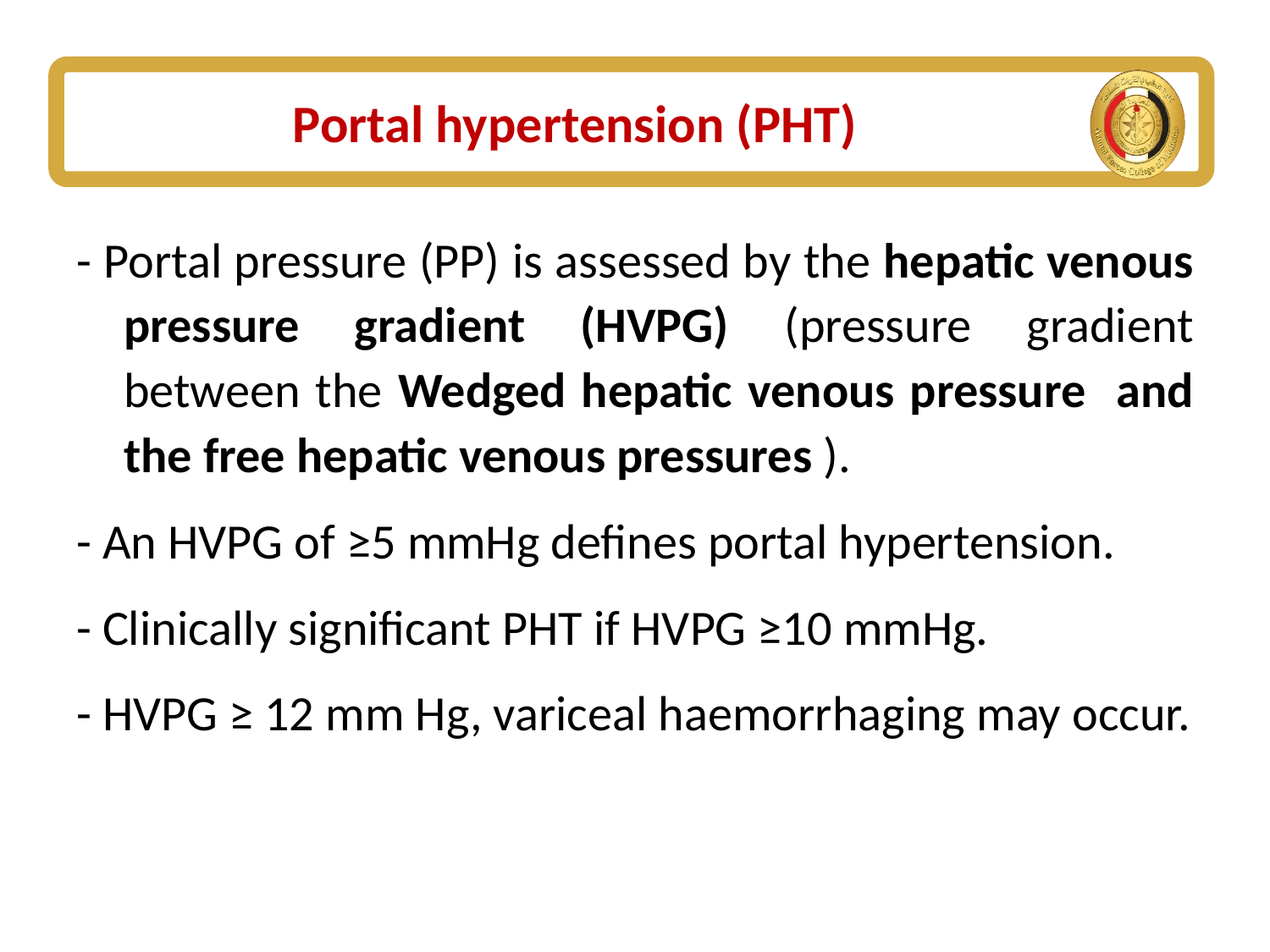

# Portal hypertension (PHT)
- Portal pressure (PP) is assessed by the hepatic venous pressure gradient (HVPG) (pressure gradient between the Wedged hepatic venous pressure  and the free hepatic venous pressures ).
- An HVPG of ≥5 mmHg defines portal hypertension.
- Clinically significant PHT if HVPG ≥10 mmHg.
- HVPG ≥ 12 mm Hg, variceal haemorrhaging may occur.